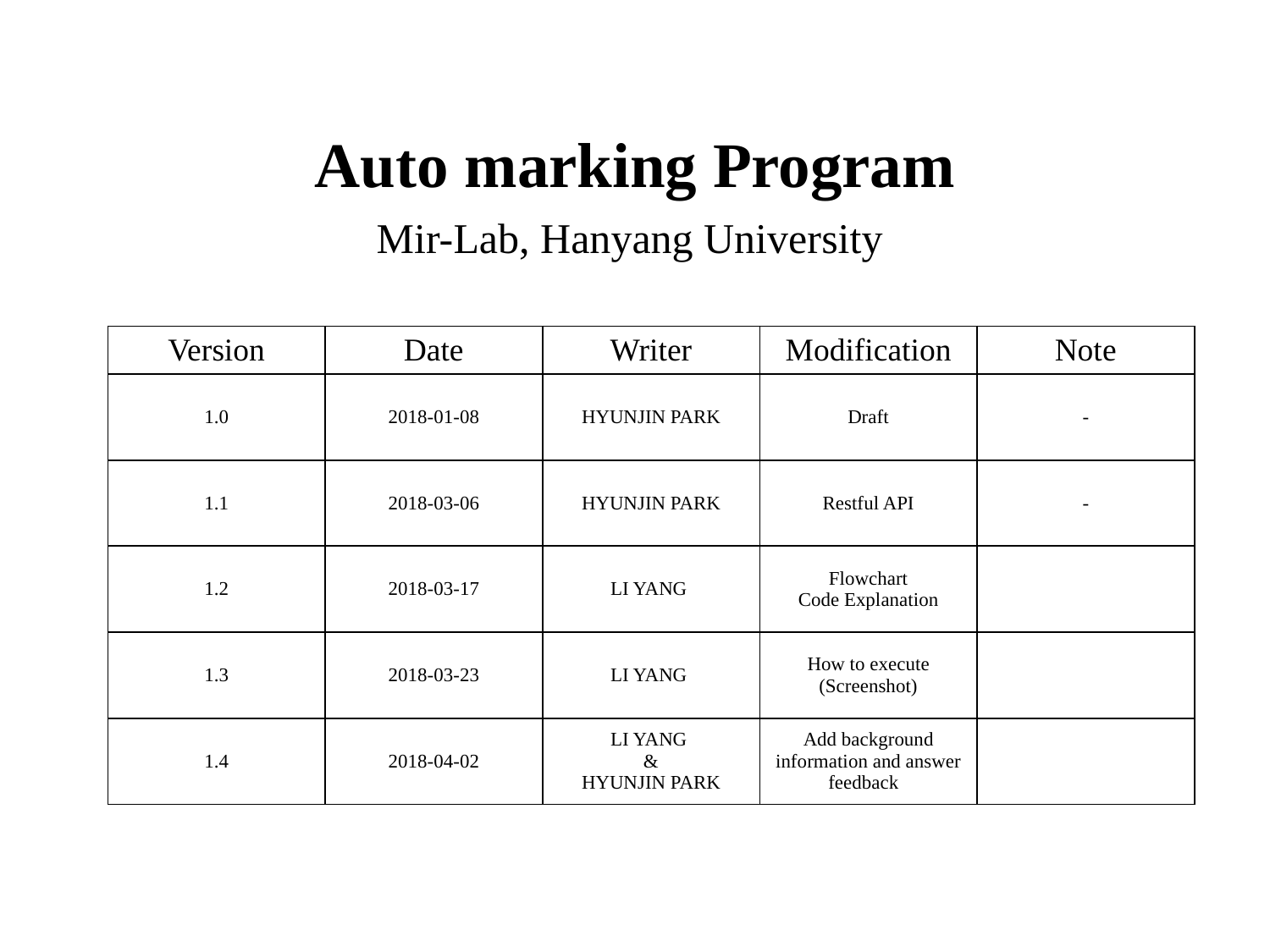

# Auto marking Program
Mir-Lab, Hanyang University
| Version | Date | Writer | Modification | Note |
| --- | --- | --- | --- | --- |
| 1.0 | 2018-01-08 | HYUNJIN PARK | Draft | - |
| 1.1 | 2018-03-06 | HYUNJIN PARK | Restful API | - |
| 1.2 | 2018-03-17 | LI YANG | Flowchart Code Explanation |  |
| 1.3 | 2018-03-23 | LI YANG | How to execute (Screenshot) |  |
| 1.4 | 2018-04-02 | LI YANG & HYUNJIN PARK | Add background information and answer feedback |  |